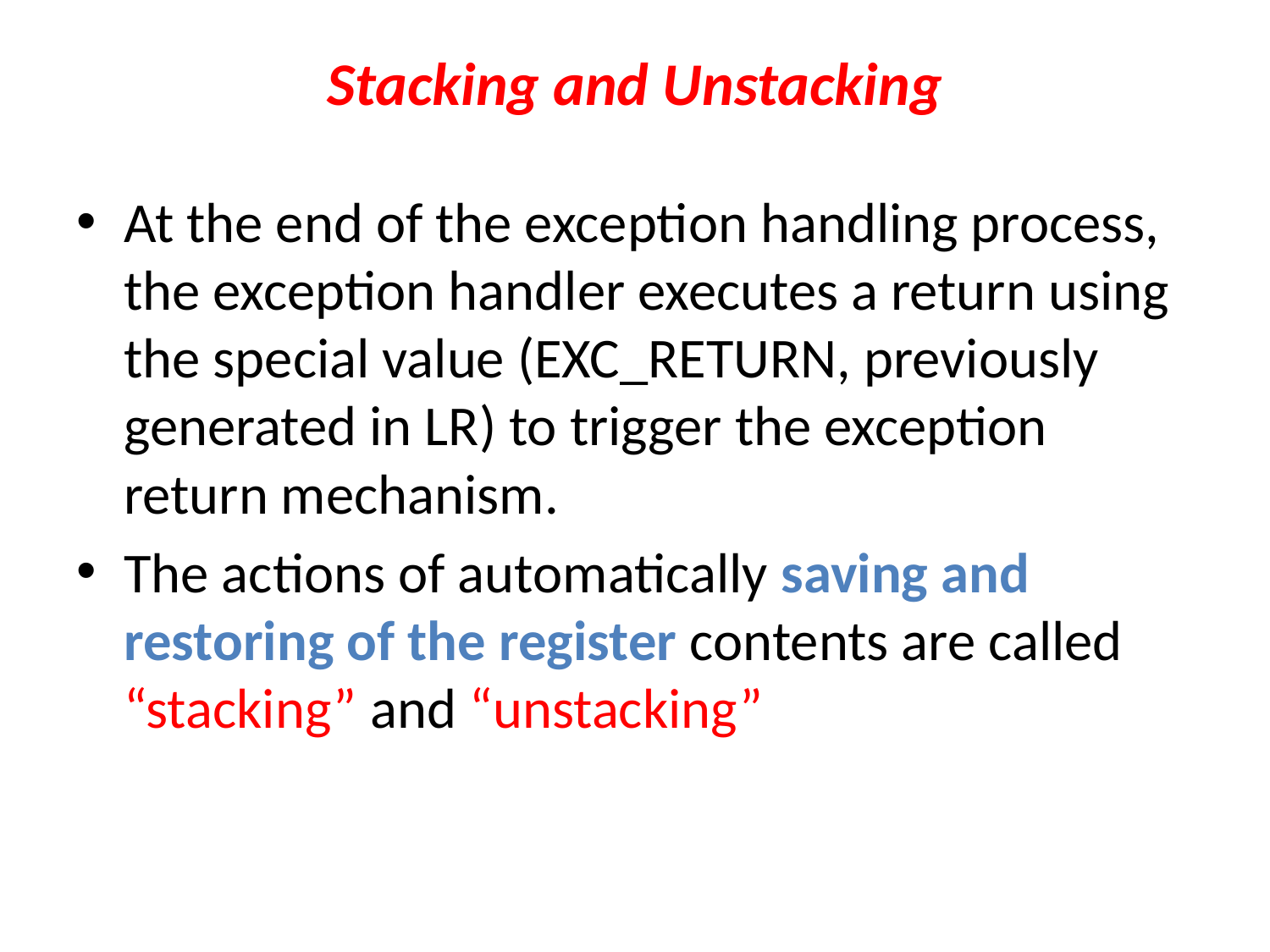

# Stacking and Unstacking
At the end of the exception handling process, the exception handler executes a return using the special value (EXC_RETURN, previously generated in LR) to trigger the exception return mechanism.
The actions of automatically saving and restoring of the register contents are called “stacking” and “unstacking”